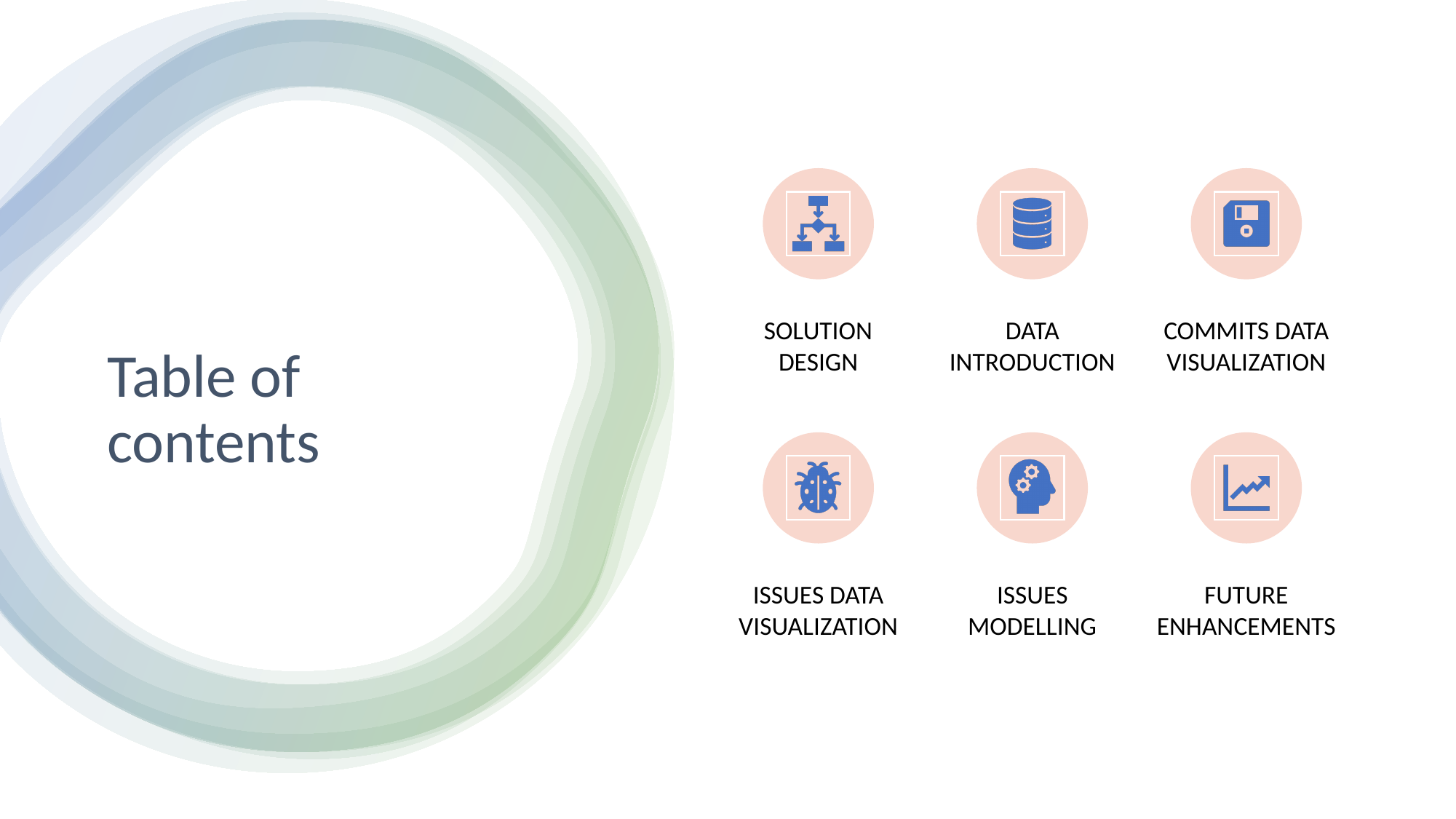

Solution design
Data introduction
Commits data visualization
Issues data visualization
Issues modelling
Future enhancements
# Table of contents